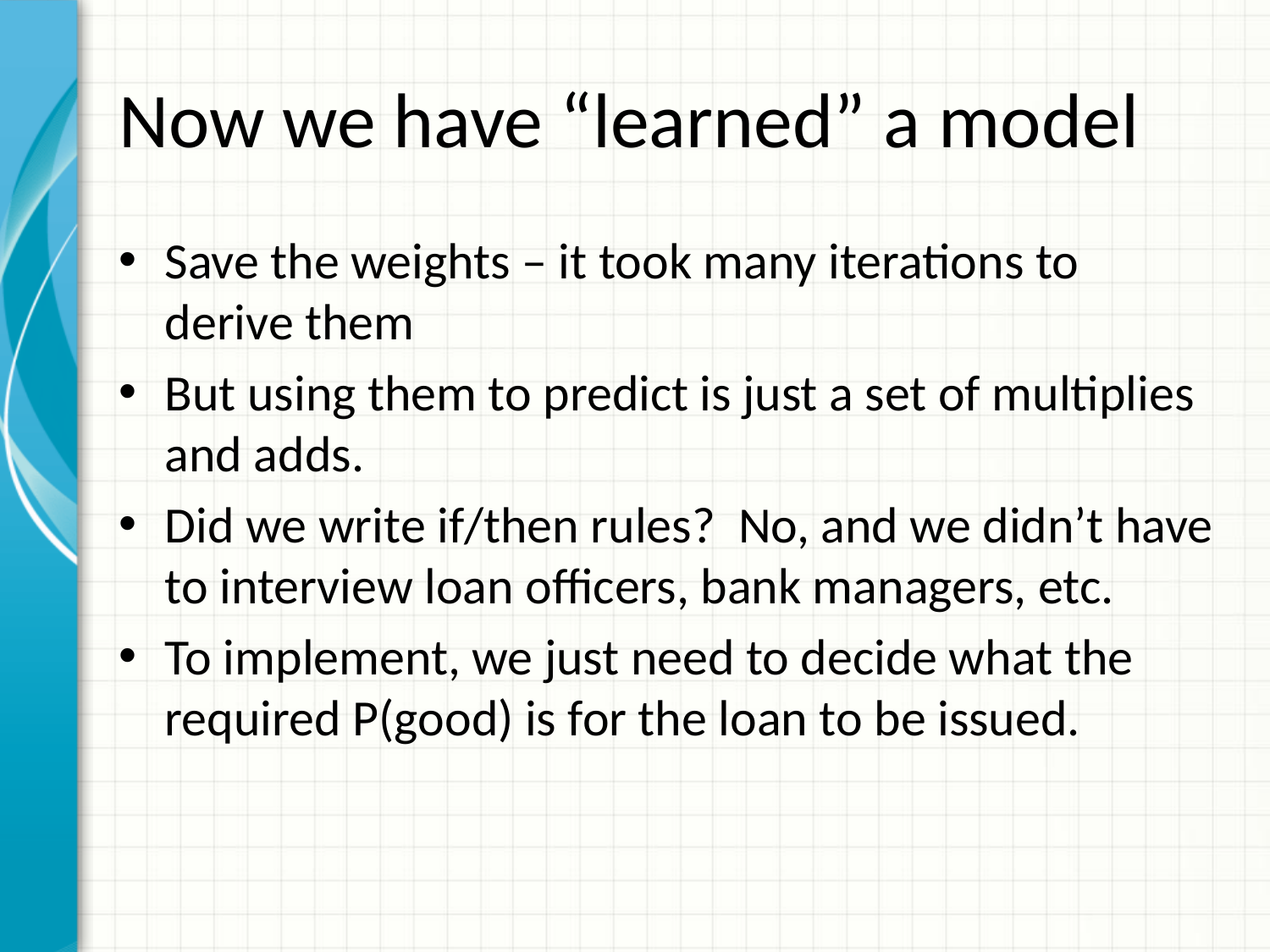

# Now we have “learned” a model
Save the weights – it took many iterations to derive them
But using them to predict is just a set of multiplies and adds.
Did we write if/then rules?  No, and we didn’t have to interview loan officers, bank managers, etc.
To implement, we just need to decide what the required P(good) is for the loan to be issued.